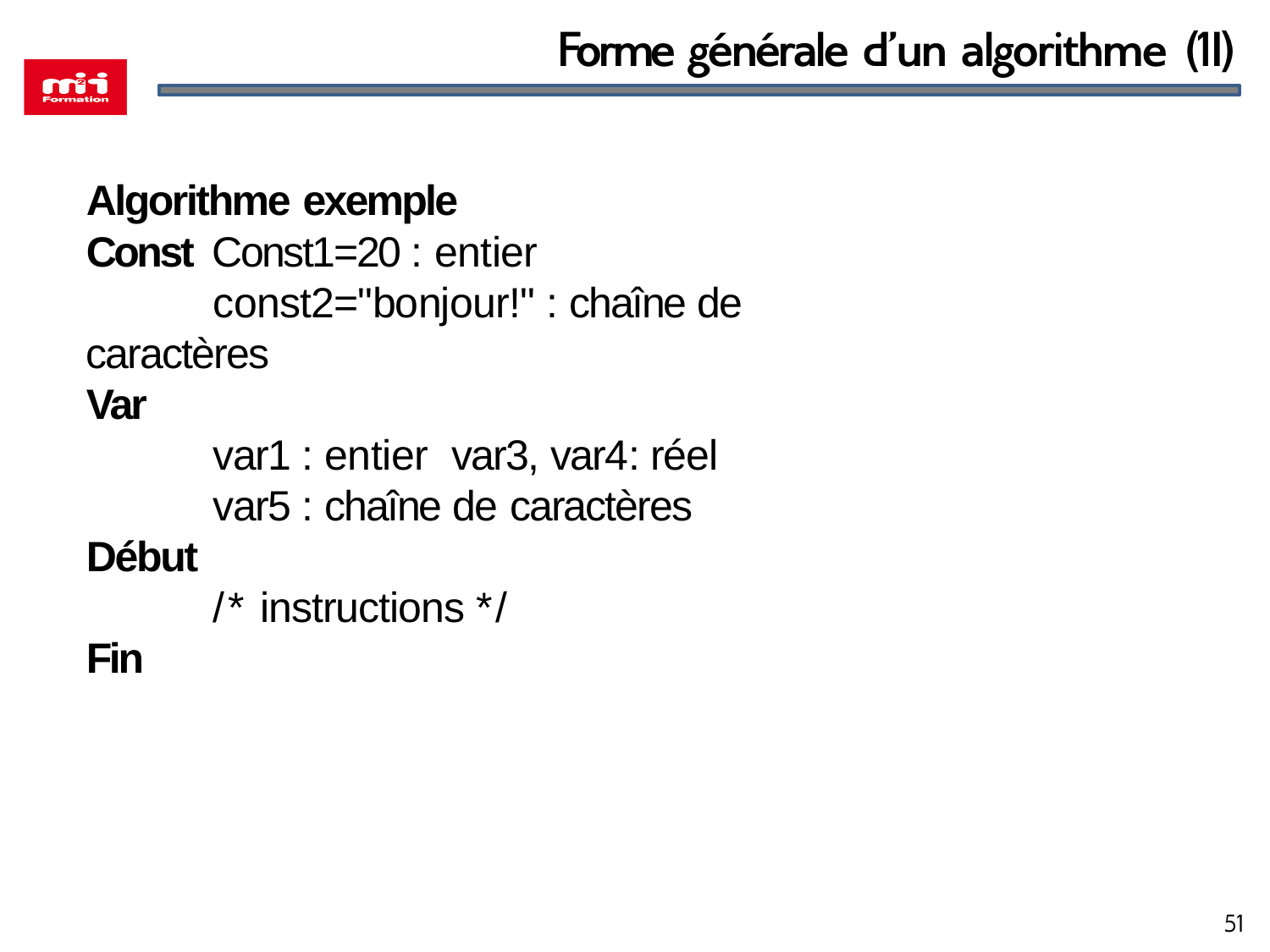

# Forme générale d’un algorithme (1I)
Algorithme exemple
Const  Const1=20 : entier
	const2="bonjour!" : chaîne de caractères
Var
	var1 : entier  var3, var4: réel
	var5 : chaîne de caractères
Début
	/* instructions */
Fin
51